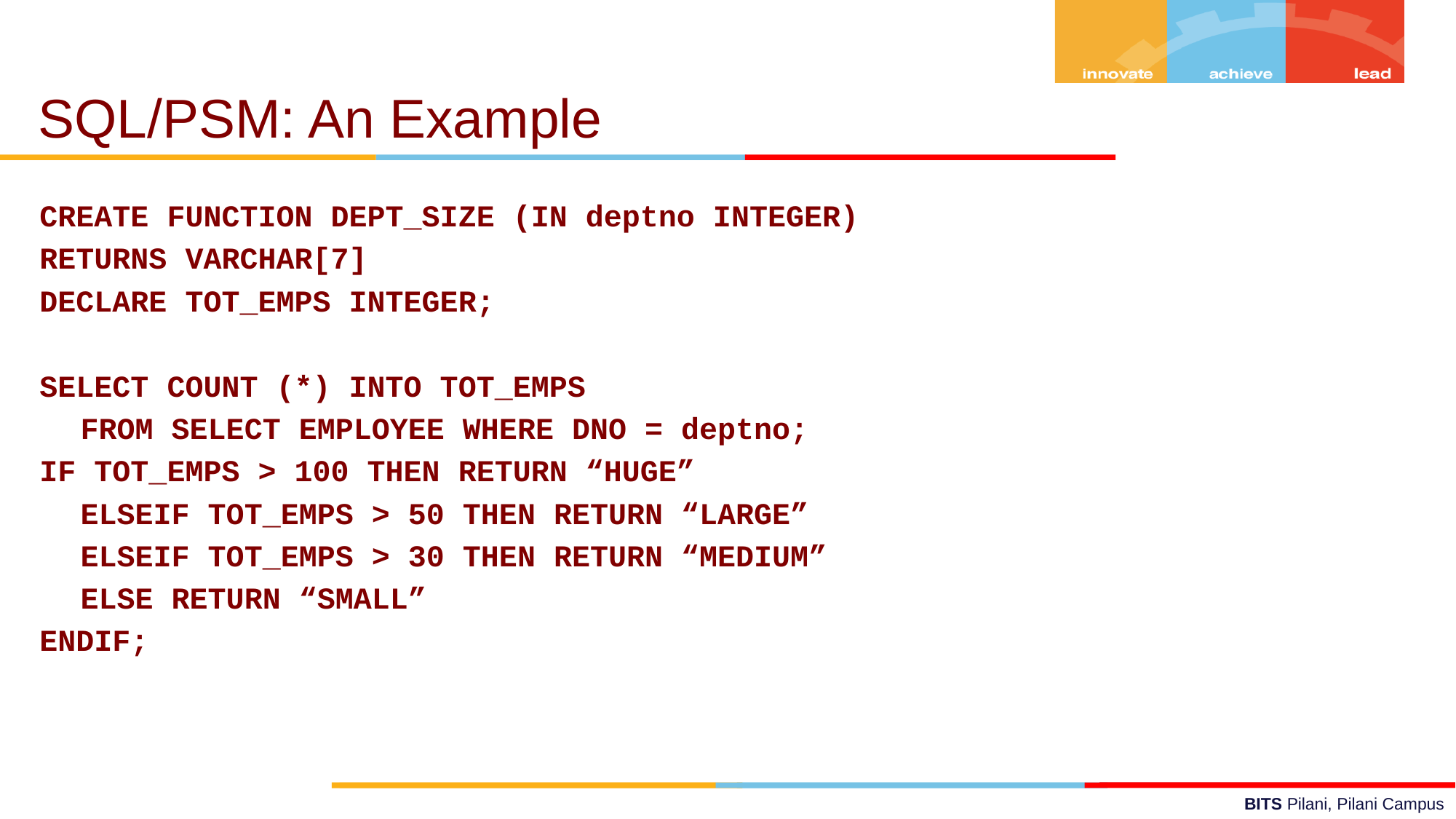

SQL/PSM: An Example
CREATE FUNCTION DEPT_SIZE (IN deptno INTEGER)
RETURNS VARCHAR[7]
DECLARE TOT_EMPS INTEGER;

SELECT COUNT (*) INTO TOT_EMPS
	FROM SELECT EMPLOYEE WHERE DNO = deptno;
IF TOT_EMPS > 100 THEN RETURN “HUGE”
	ELSEIF TOT_EMPS > 50 THEN RETURN “LARGE”
	ELSEIF TOT_EMPS > 30 THEN RETURN “MEDIUM”
	ELSE RETURN “SMALL”
ENDIF;